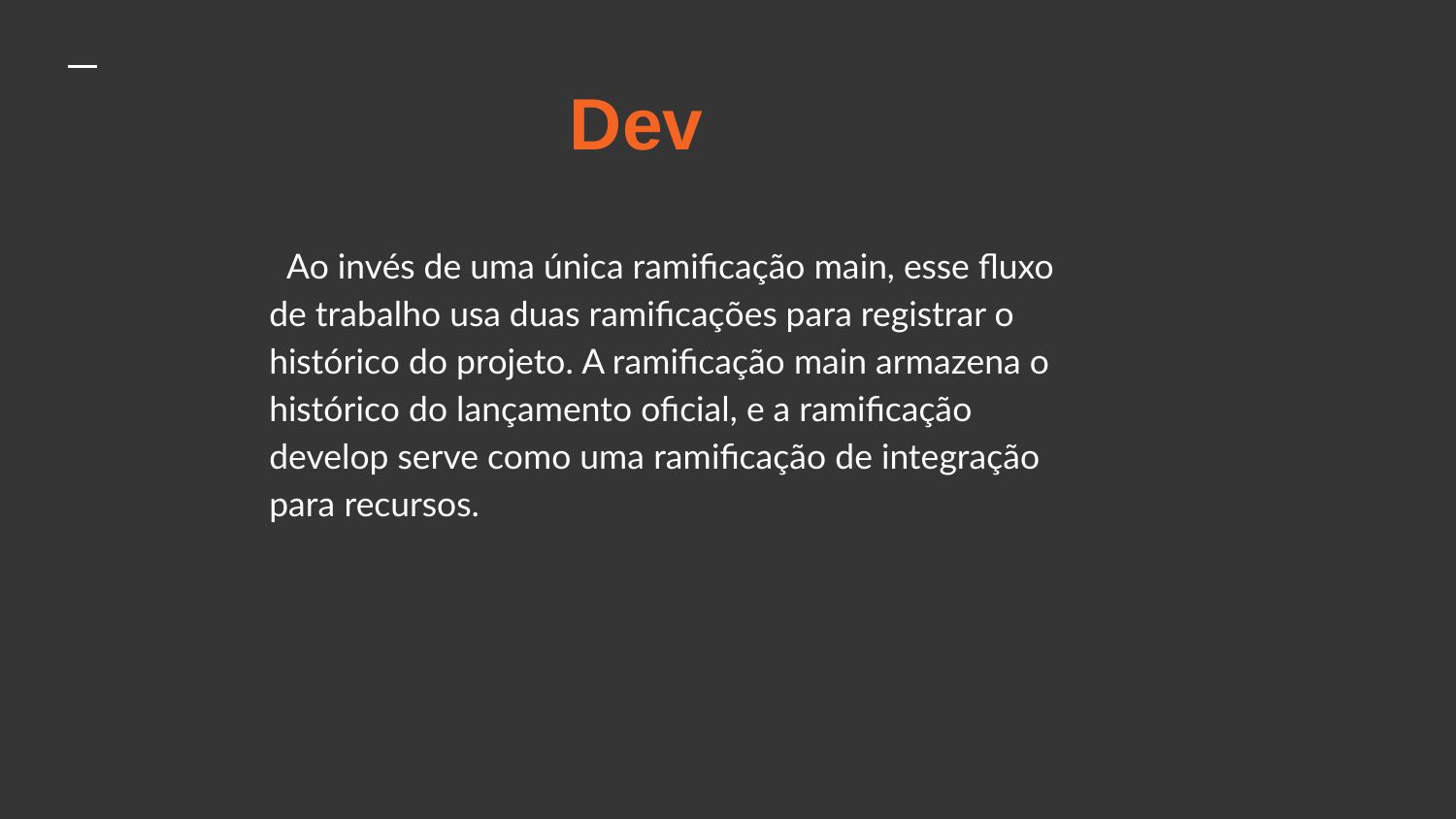

# Dev

  Ao invés de uma única ramificação main, esse fluxo de trabalho usa duas ramificações para registrar o histórico do projeto. A ramificação main armazena o histórico do lançamento oficial, e a ramificação develop serve como uma ramificação de integração para recursos.